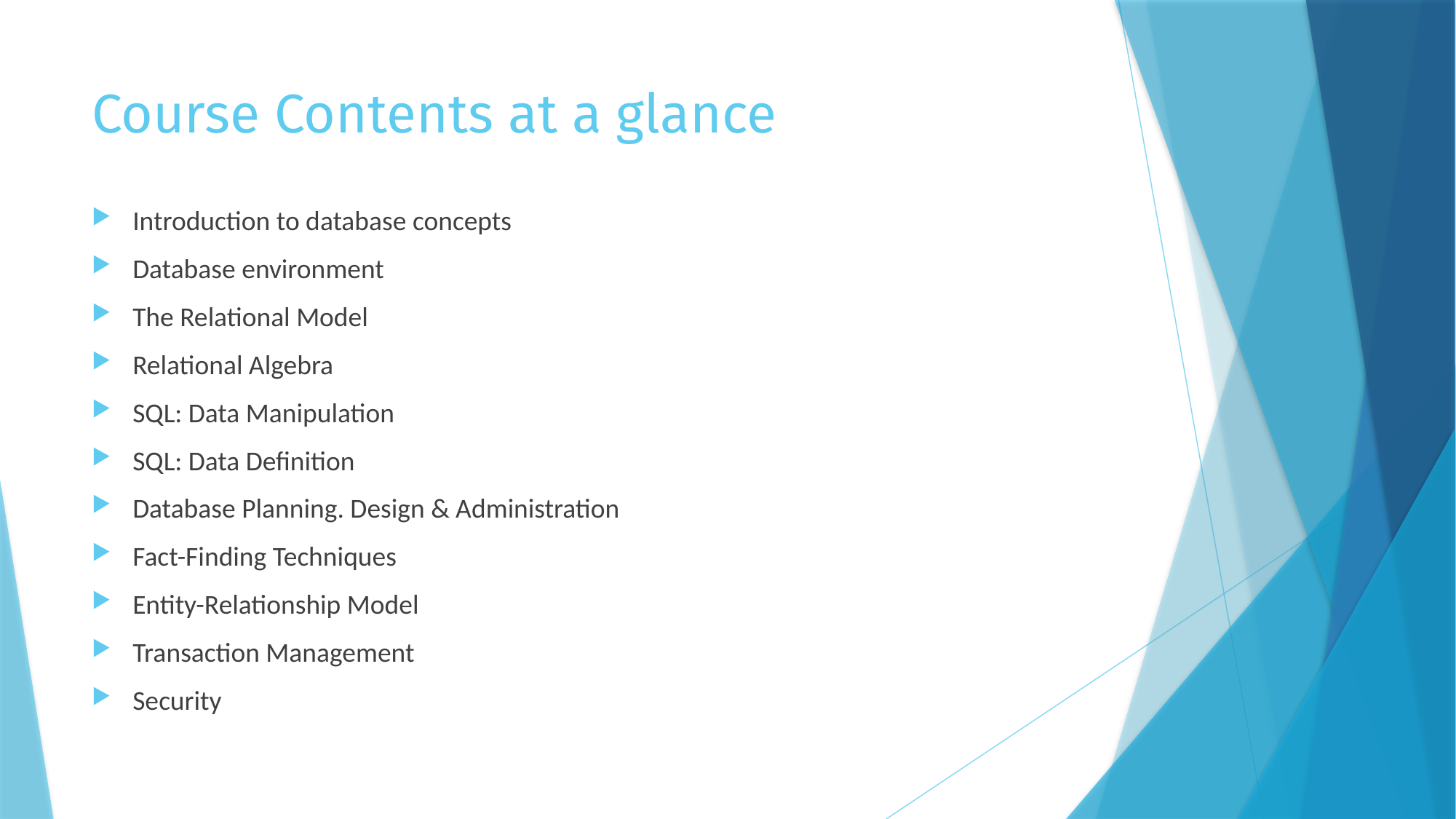

# Course Contents at a glance
Introduction to database concepts
Database environment
The Relational Model
Relational Algebra
SQL: Data Manipulation
SQL: Data Definition
Database Planning. Design & Administration
Fact-Finding Techniques
Entity-Relationship Model
Transaction Management
Security